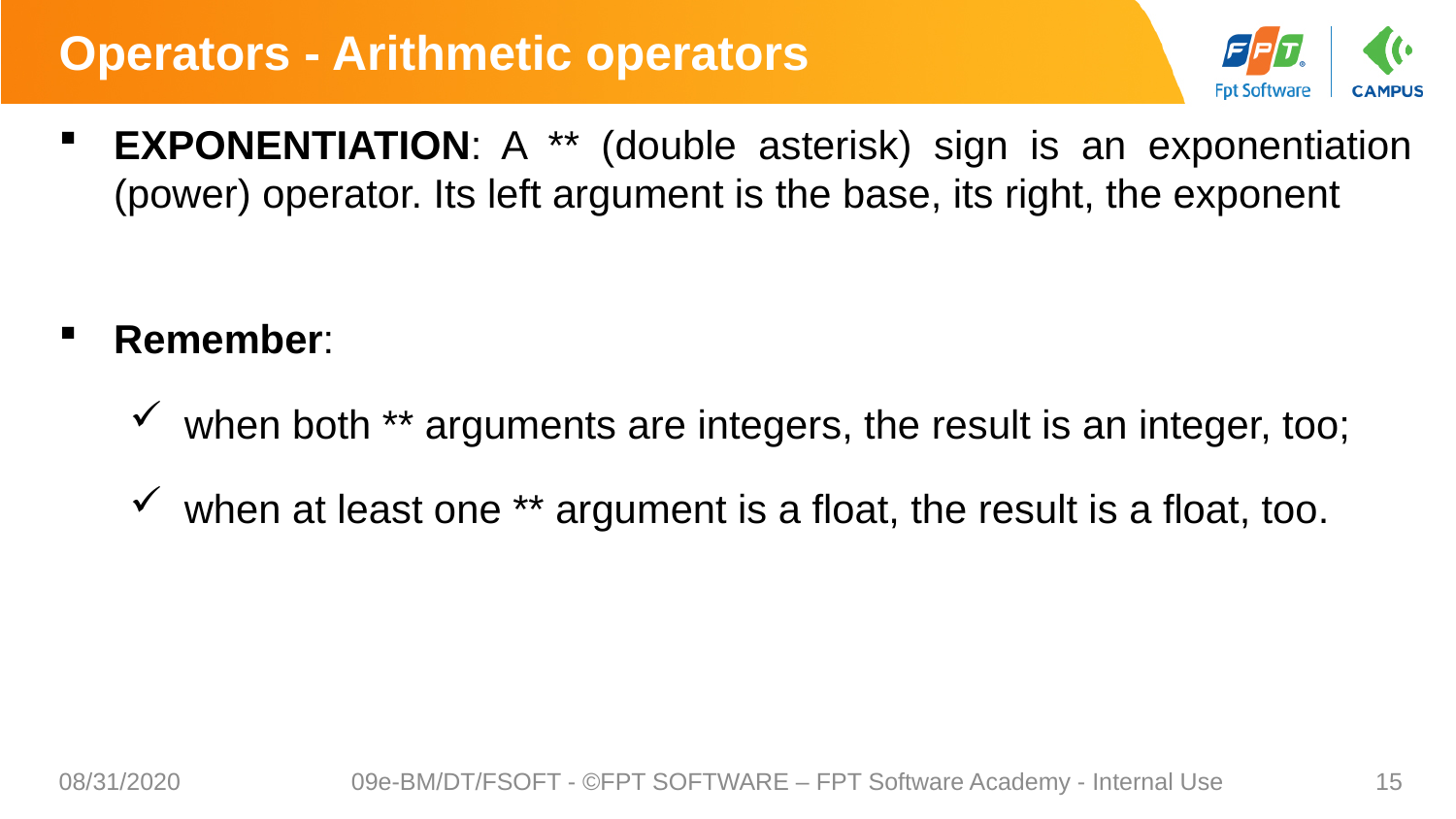

# Operators - Arithmetic operators
EXPONENTIATION: A ** (double asterisk) sign is an exponentiation (power) operator. Its left argument is the base, its right, the exponent

Remember:
when both ** arguments are integers, the result is an integer, too;
when at least one ** argument is a float, the result is a float, too.

08/31/2020
09e-BM/DT/FSOFT - ©FPT SOFTWARE – FPT Software Academy - Internal Use
15